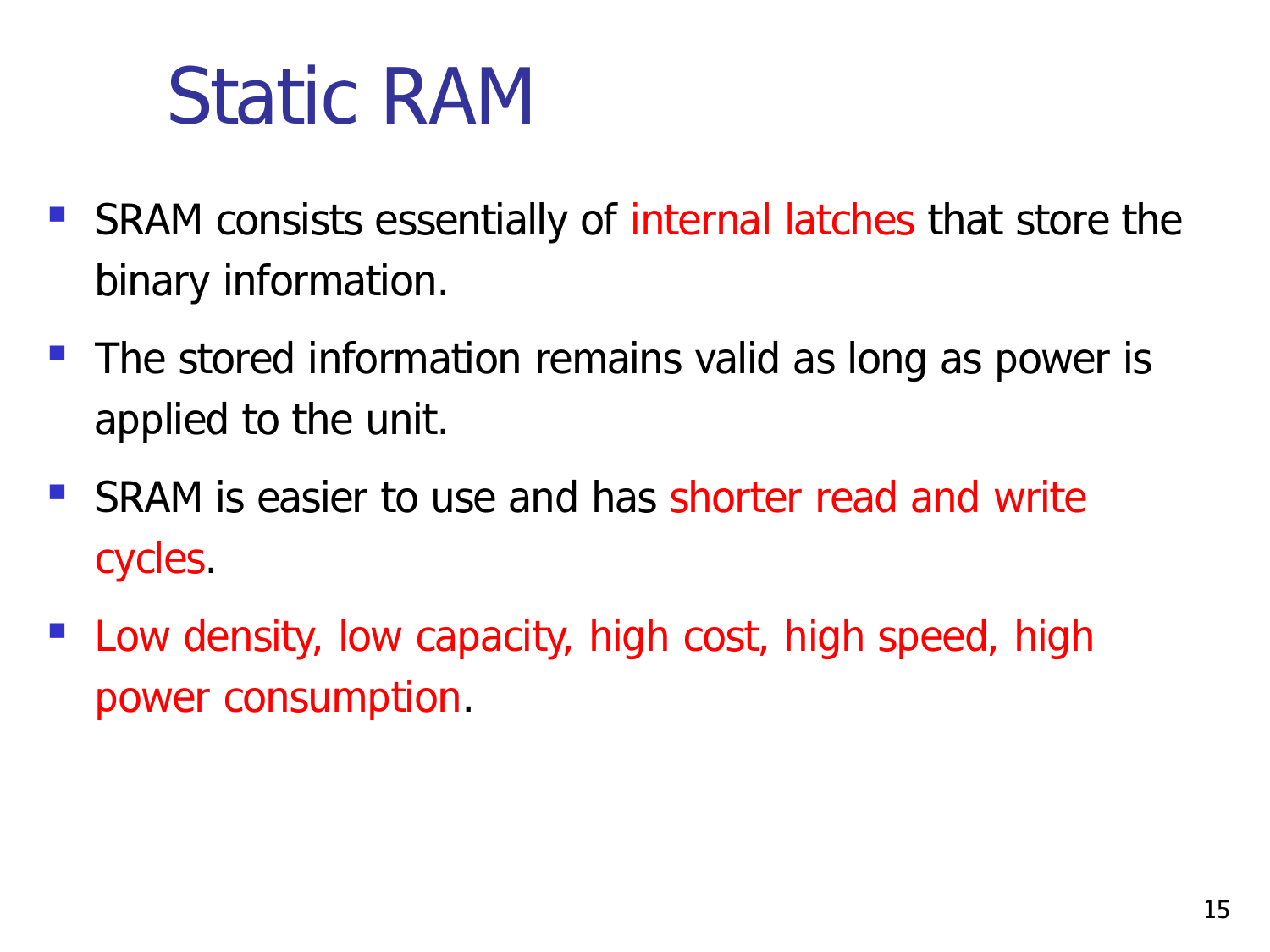

# Static RAM
SRAM consists essentially of internal latches that store the binary information.
The stored information remains valid as long as power is applied to the unit.
SRAM is easier to use and has shorter read and write cycles.
Low density, low capacity, high cost, high speed, high power consumption.
15